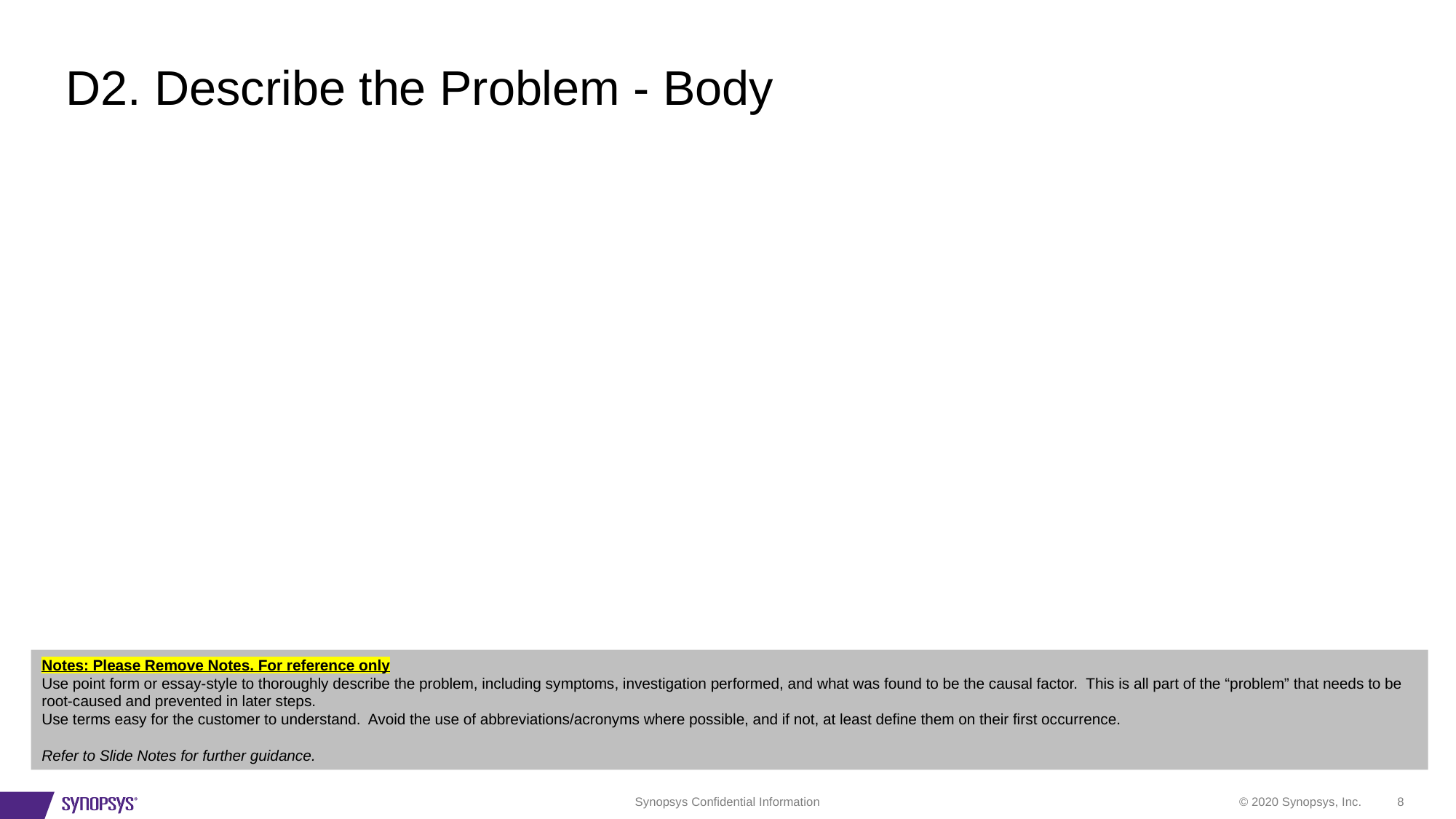

# D2. Describe the Problem - Body

Notes: Please Remove Notes. For reference only
Use point form or essay-style to thoroughly describe the problem, including symptoms, investigation performed, and what was found to be the causal factor.  This is all part of the “problem” that needs to be root-caused and prevented in later steps.
Use terms easy for the customer to understand.  Avoid the use of abbreviations/acronyms where possible, and if not, at least define them on their first occurrence.

Refer to Slide Notes for further guidance.